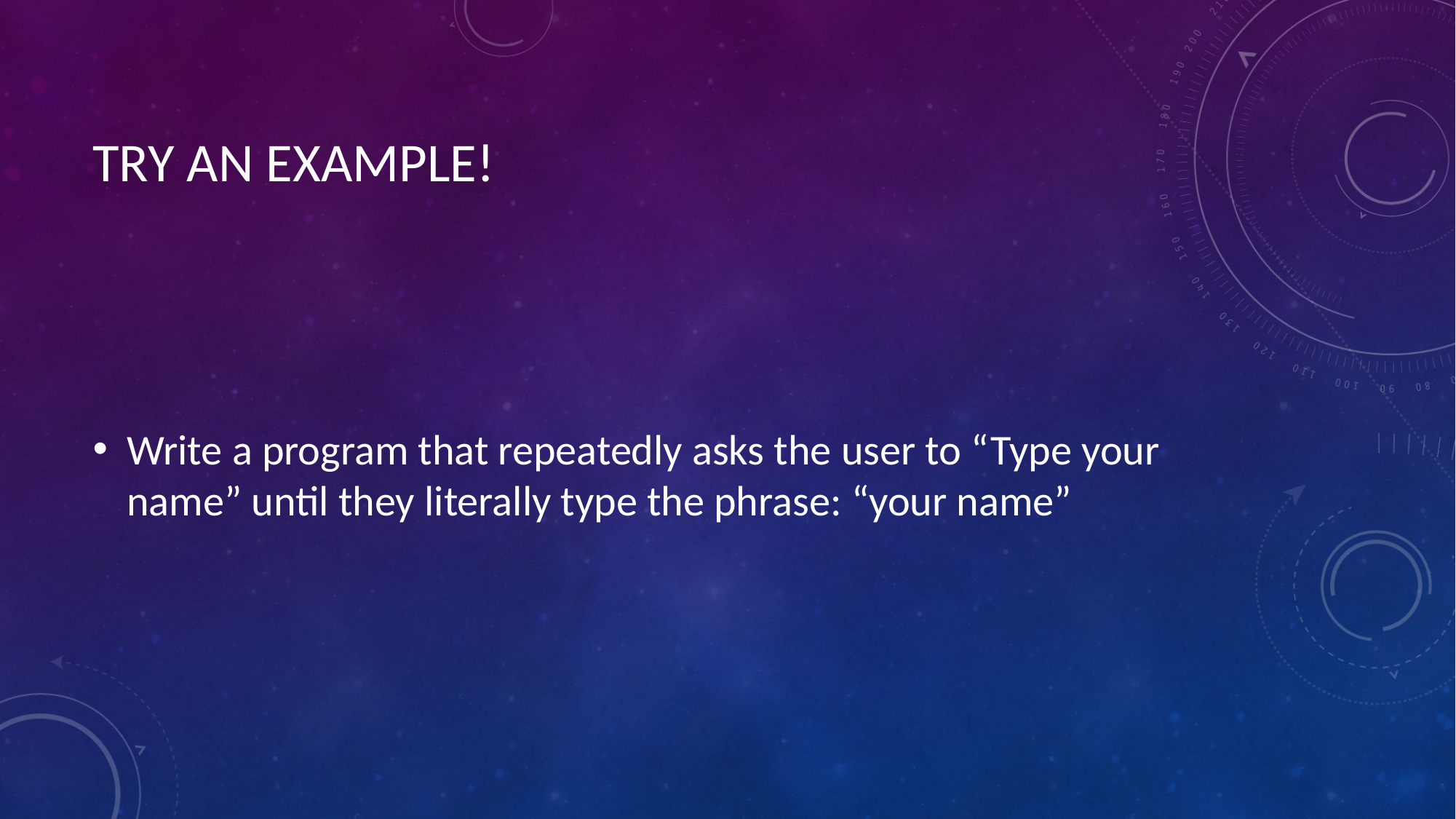

# Try an Example!
Write a program that repeatedly asks the user to “Type your name” until they literally type the phrase: “your name”